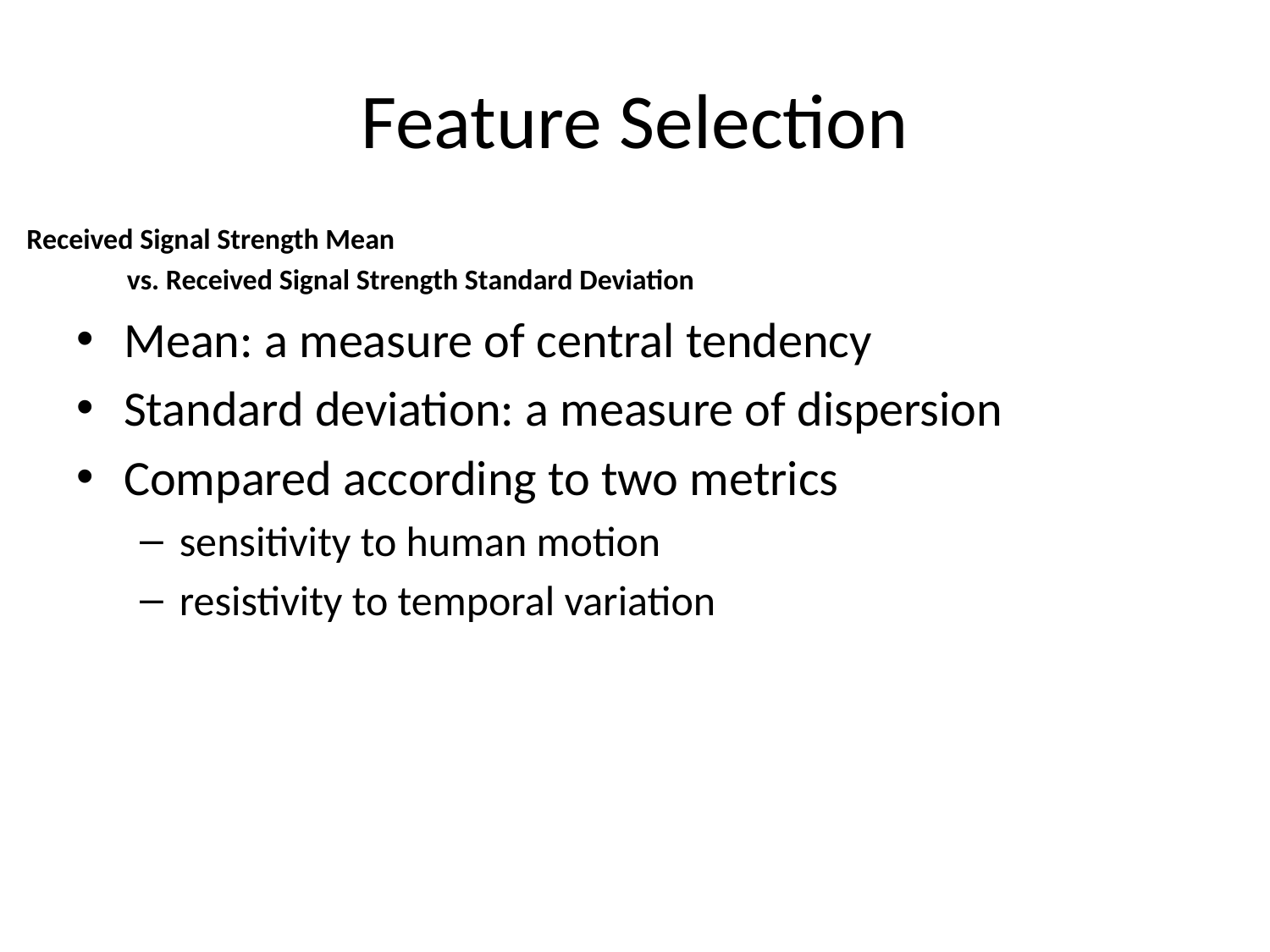

# Feature Selection
Received Signal Strength Mean
		            vs. Received Signal Strength Standard Deviation
Mean: a measure of central tendency
Standard deviation: a measure of dispersion
Compared according to two metrics
sensitivity to human motion
resistivity to temporal variation